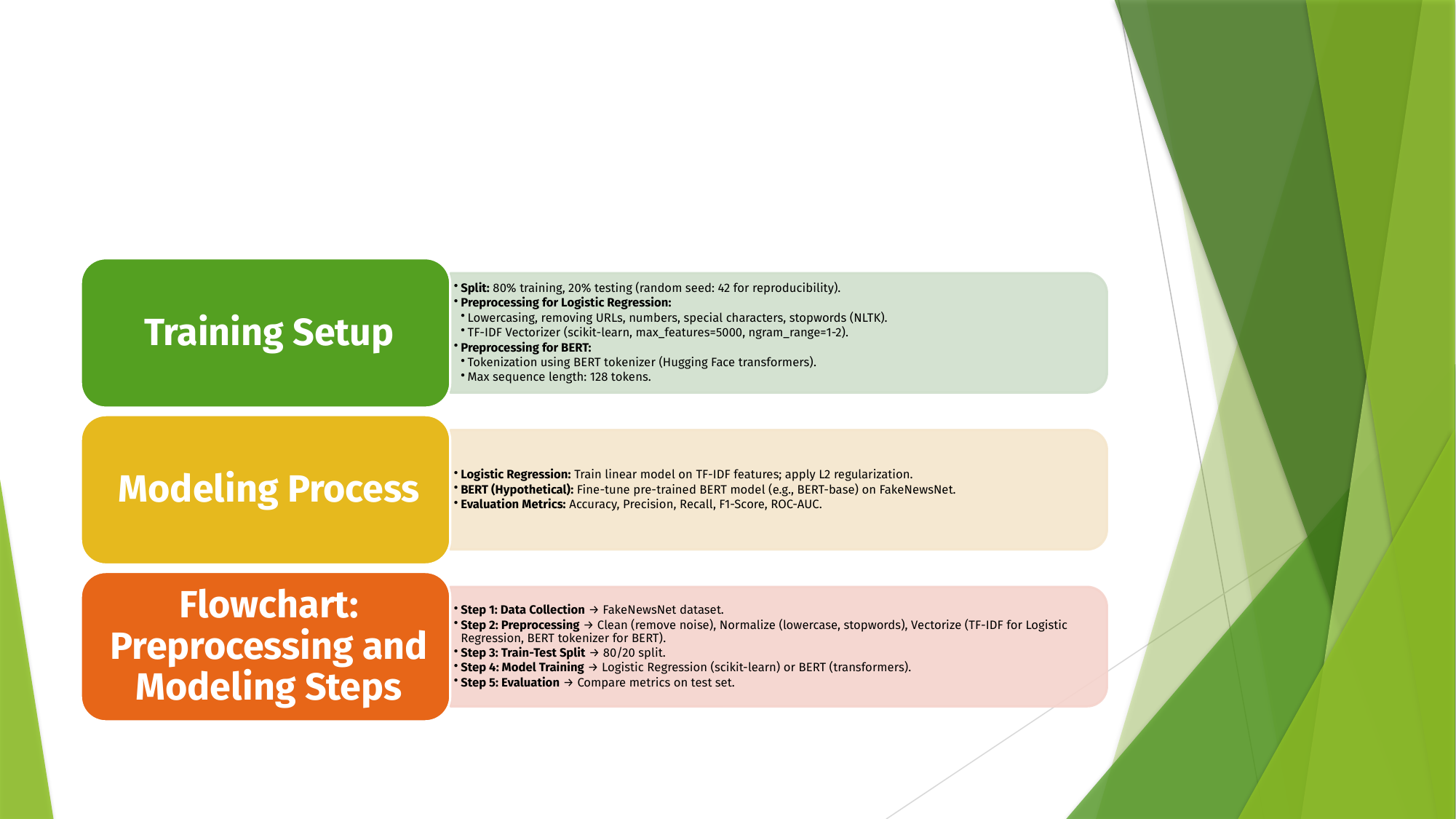

Split: 80% training, 20% testing (random seed: 42 for reproducibility).
Preprocessing for Logistic Regression:
Lowercasing, removing URLs, numbers, special characters, stopwords (NLTK).
TF-IDF Vectorizer (scikit-learn, max_features=5000, ngram_range=1-2).
Preprocessing for BERT:
Tokenization using BERT tokenizer (Hugging Face transformers).
Max sequence length: 128 tokens.
Training Setup
Logistic Regression: Train linear model on TF-IDF features; apply L2 regularization.
BERT (Hypothetical): Fine-tune pre-trained BERT model (e.g., BERT-base) on FakeNewsNet.
Evaluation Metrics: Accuracy, Precision, Recall, F1-Score, ROC-AUC.
Modeling Process
Step 1: Data Collection → FakeNewsNet dataset.
Step 2: Preprocessing → Clean (remove noise), Normalize (lowercase, stopwords), Vectorize (TF-IDF for Logistic Regression, BERT tokenizer for BERT).
Step 3: Train-Test Split → 80/20 split.
Step 4: Model Training → Logistic Regression (scikit-learn) or BERT (transformers).
Step 5: Evaluation → Compare metrics on test set.
Flowchart: Preprocessing and Modeling Steps